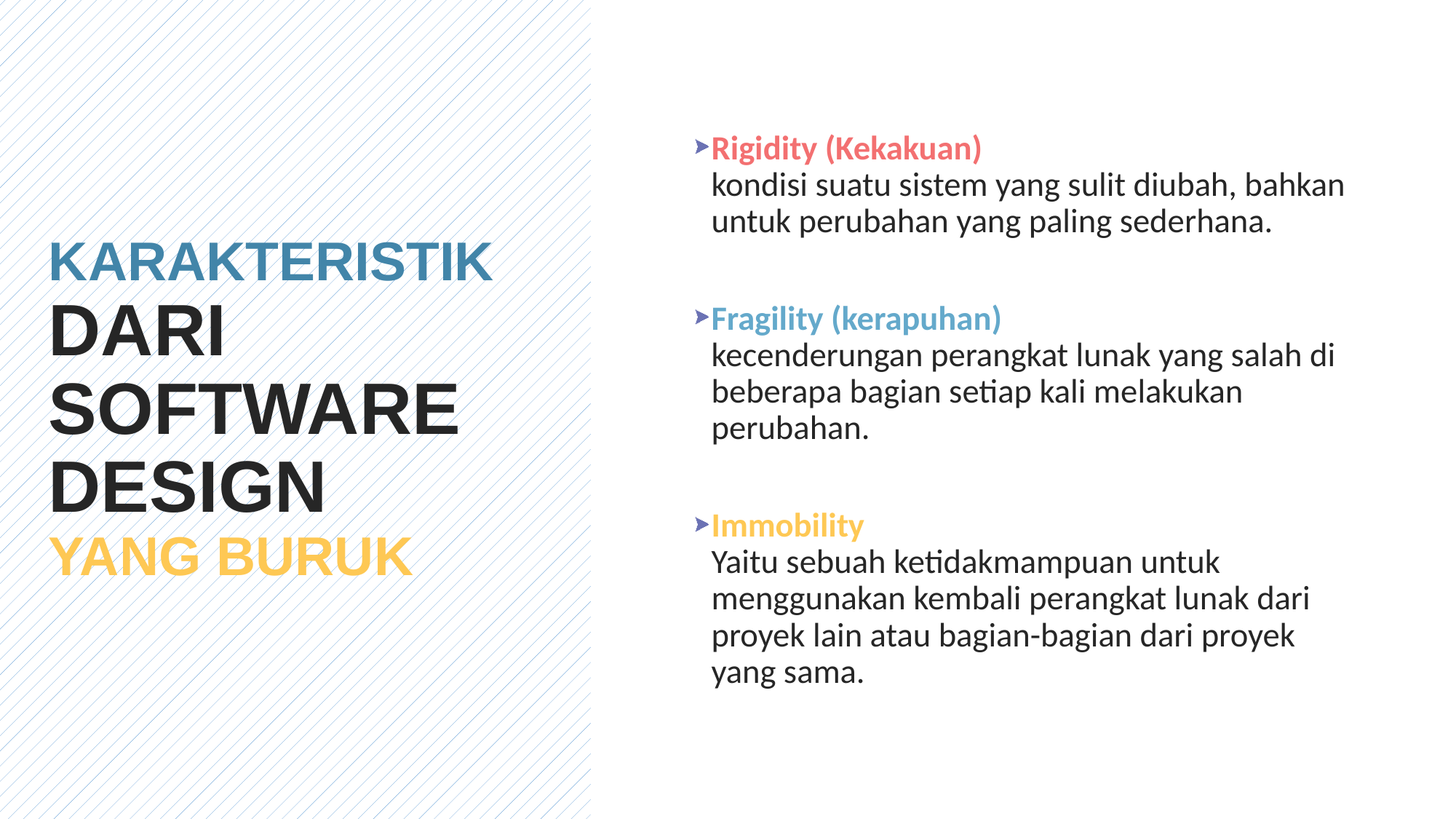

Rigidity (Kekakuan)
kondisi suatu sistem yang sulit diubah, bahkan untuk perubahan yang paling sederhana.

Fragility (kerapuhan)
kecenderungan perangkat lunak yang salah di beberapa bagian setiap kali melakukan perubahan.

Immobility
Yaitu sebuah ketidakmampuan untuk menggunakan kembali perangkat lunak dari proyek lain atau bagian-bagian dari proyek yang sama.
# KARAKTERISTIK DARI SOFTWARE DESIGN YANG BURUK